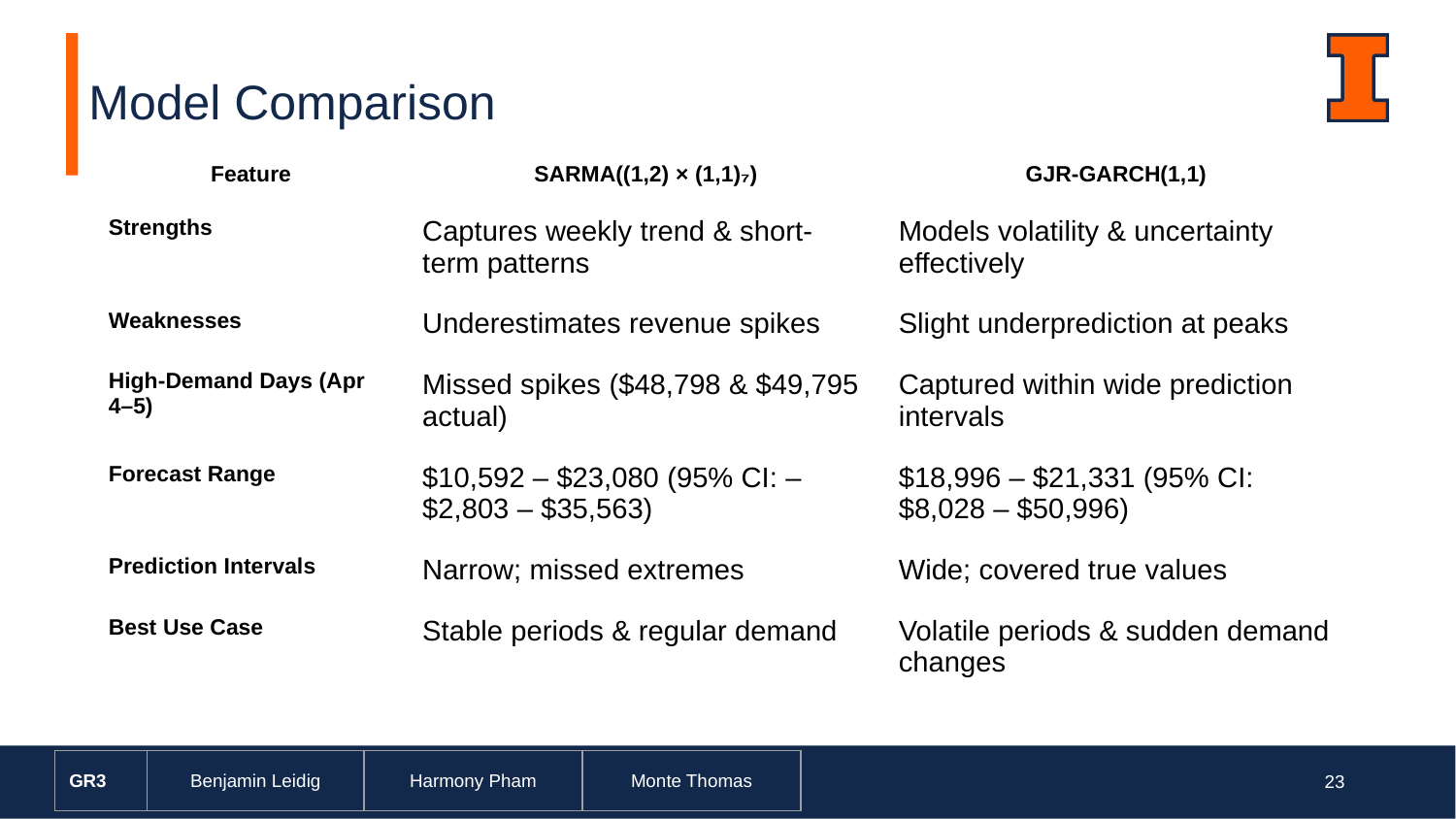

# Model Comparison
| Feature | SARMA((1,2) × (1,1)₇) | GJR-GARCH(1,1) |
| --- | --- | --- |
| Strengths | Captures weekly trend & short-term patterns | Models volatility & uncertainty effectively |
| Weaknesses | Underestimates revenue spikes | Slight underprediction at peaks |
| High-Demand Days (Apr 4–5) | Missed spikes ($48,798 & $49,795 actual) | Captured within wide prediction intervals |
| Forecast Range | $10,592 – $23,080 (95% CI: –$2,803 – $35,563) | $18,996 – $21,331 (95% CI: $8,028 – $50,996) |
| Prediction Intervals | Narrow; missed extremes | Wide; covered true values |
| Best Use Case | Stable periods & regular demand | Volatile periods & sudden demand changes |
| GR3 | Benjamin Leidig | Harmony Pham | Monte Thomas |
| --- | --- | --- | --- |
23